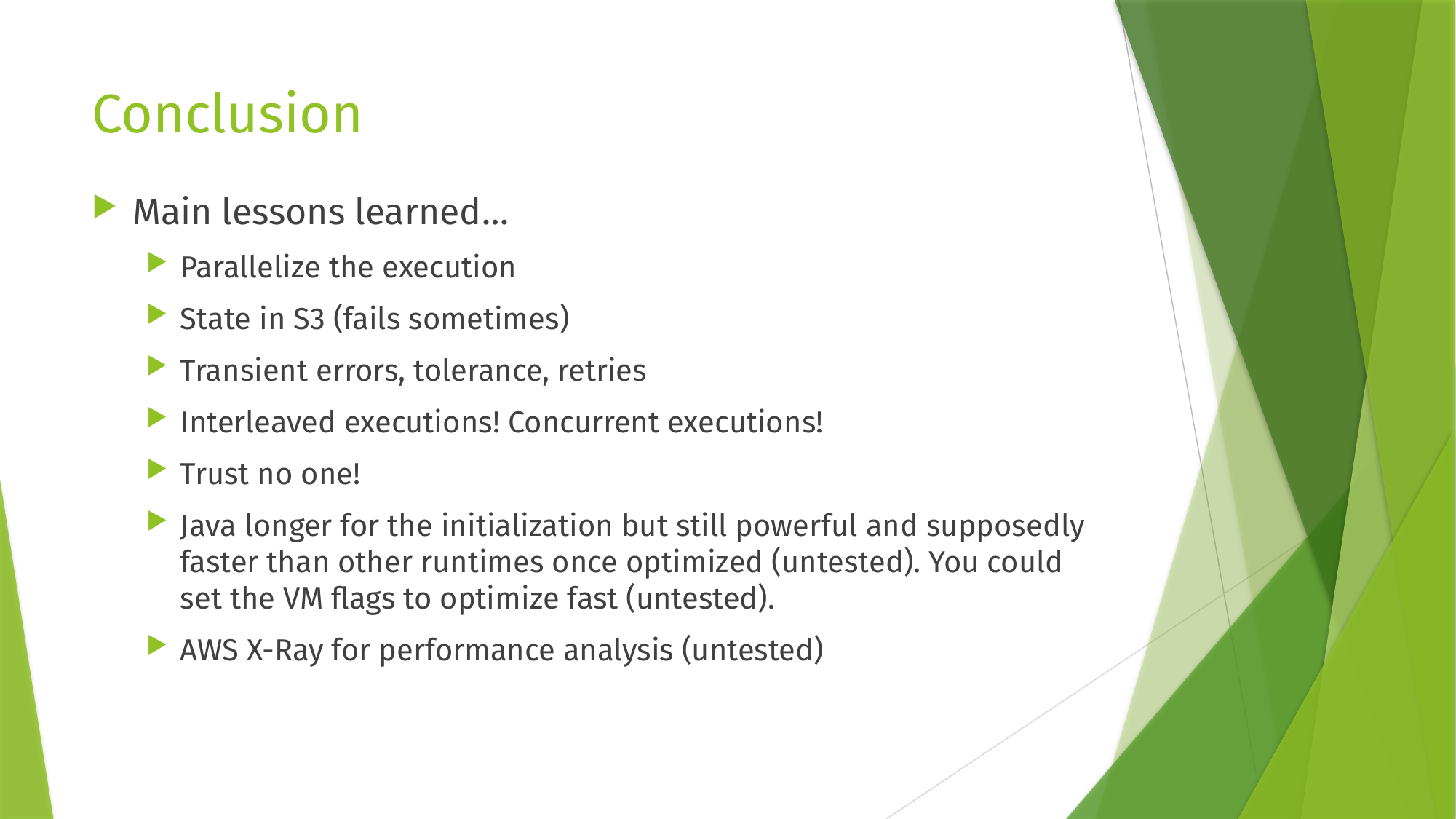

# Conclusion
Main lessons learned…
Parallelize the execution
State in S3 (fails sometimes)
Transient errors, tolerance, retries
Interleaved executions! Concurrent executions!
Trust no one!
Java longer for the initialization but still powerful and supposedly faster than other runtimes once optimized (untested). You could set the VM flags to optimize fast (untested).
AWS X-Ray for performance analysis (untested)